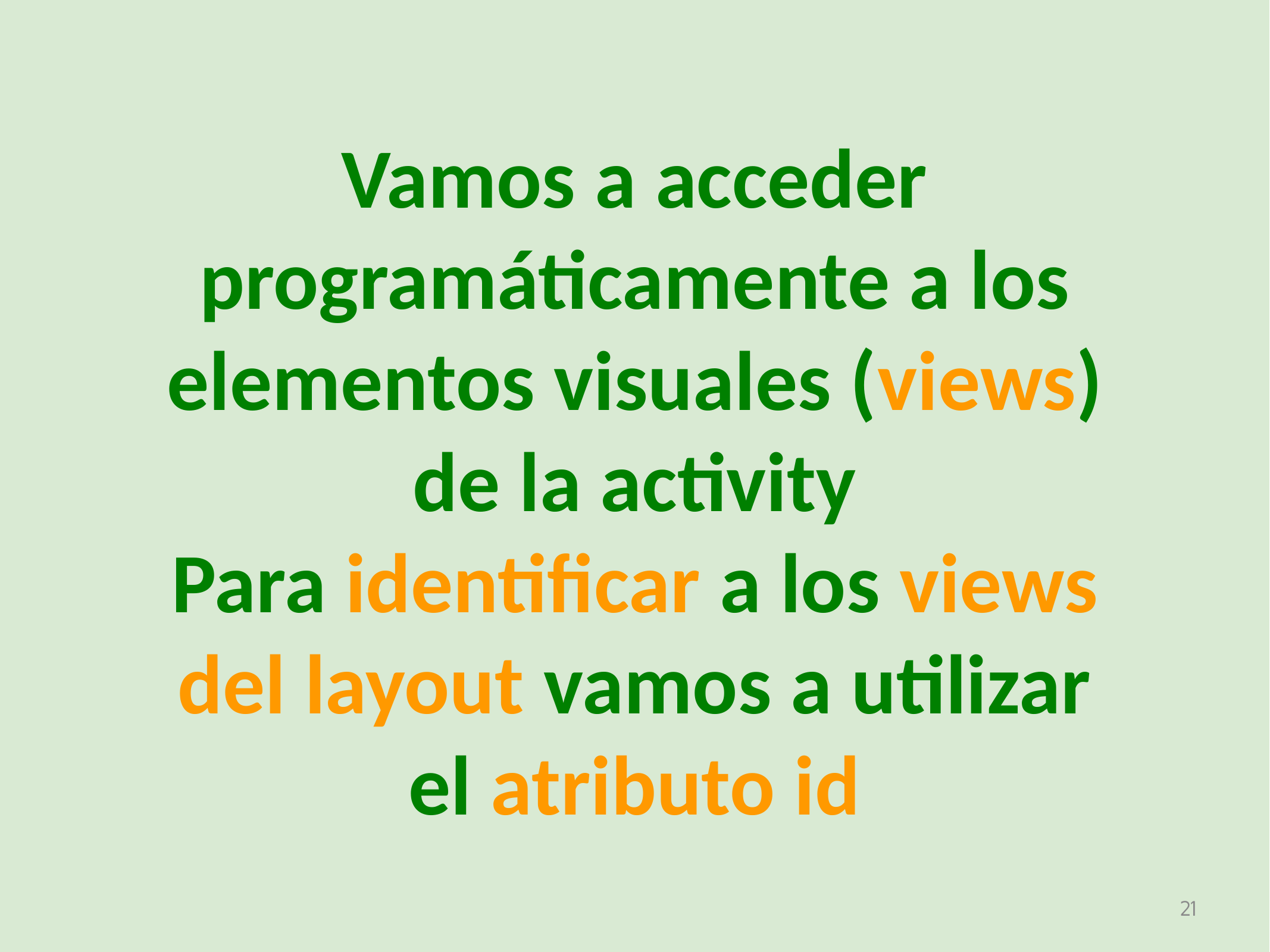

Vamos a acceder programáticamente a los elementos visuales (views) de la activity
Para identificar a los views del layout vamos a utilizar el atributo id

21